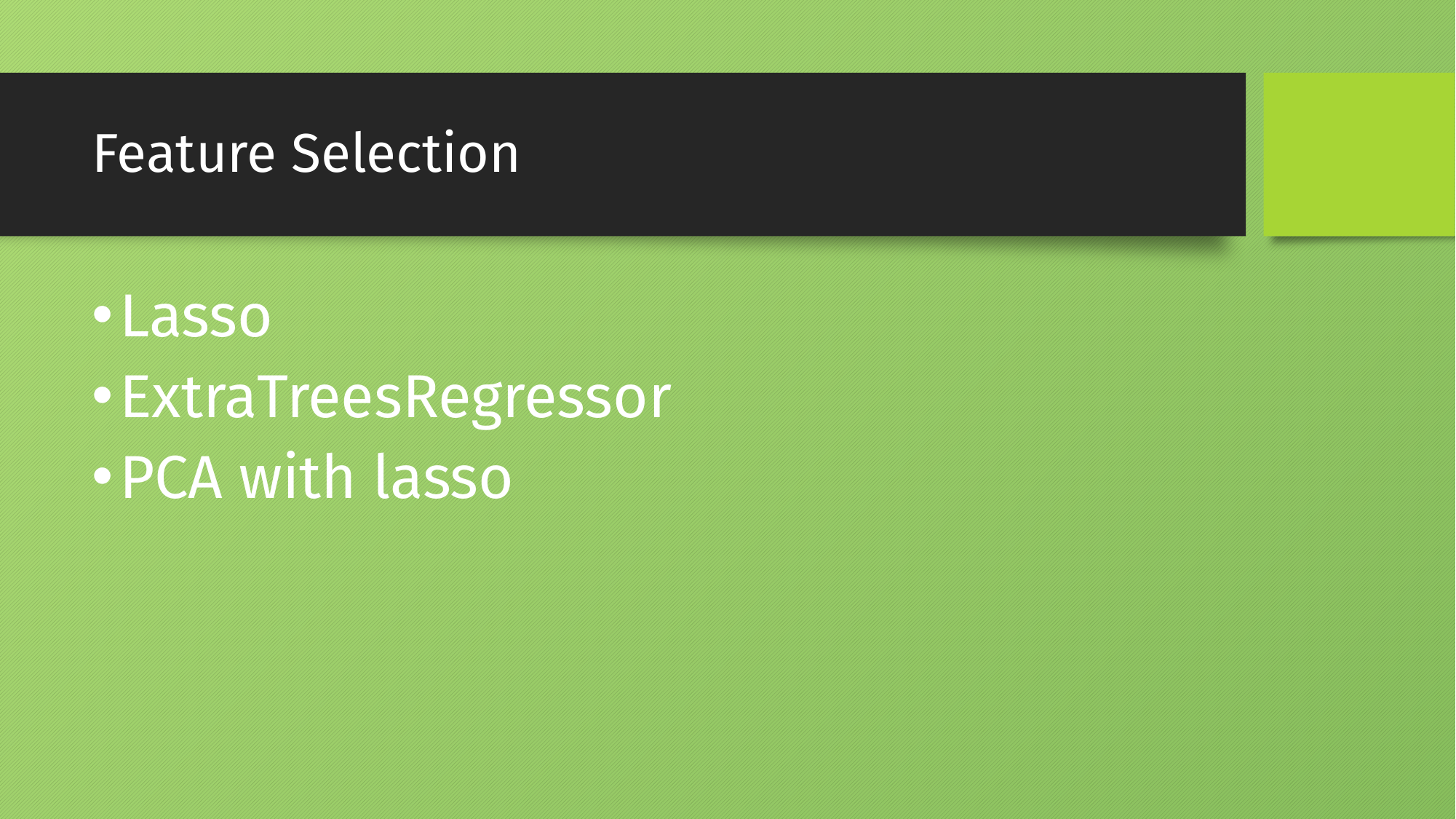

# Feature Selection
Lasso
ExtraTreesRegressor
PCA with lasso